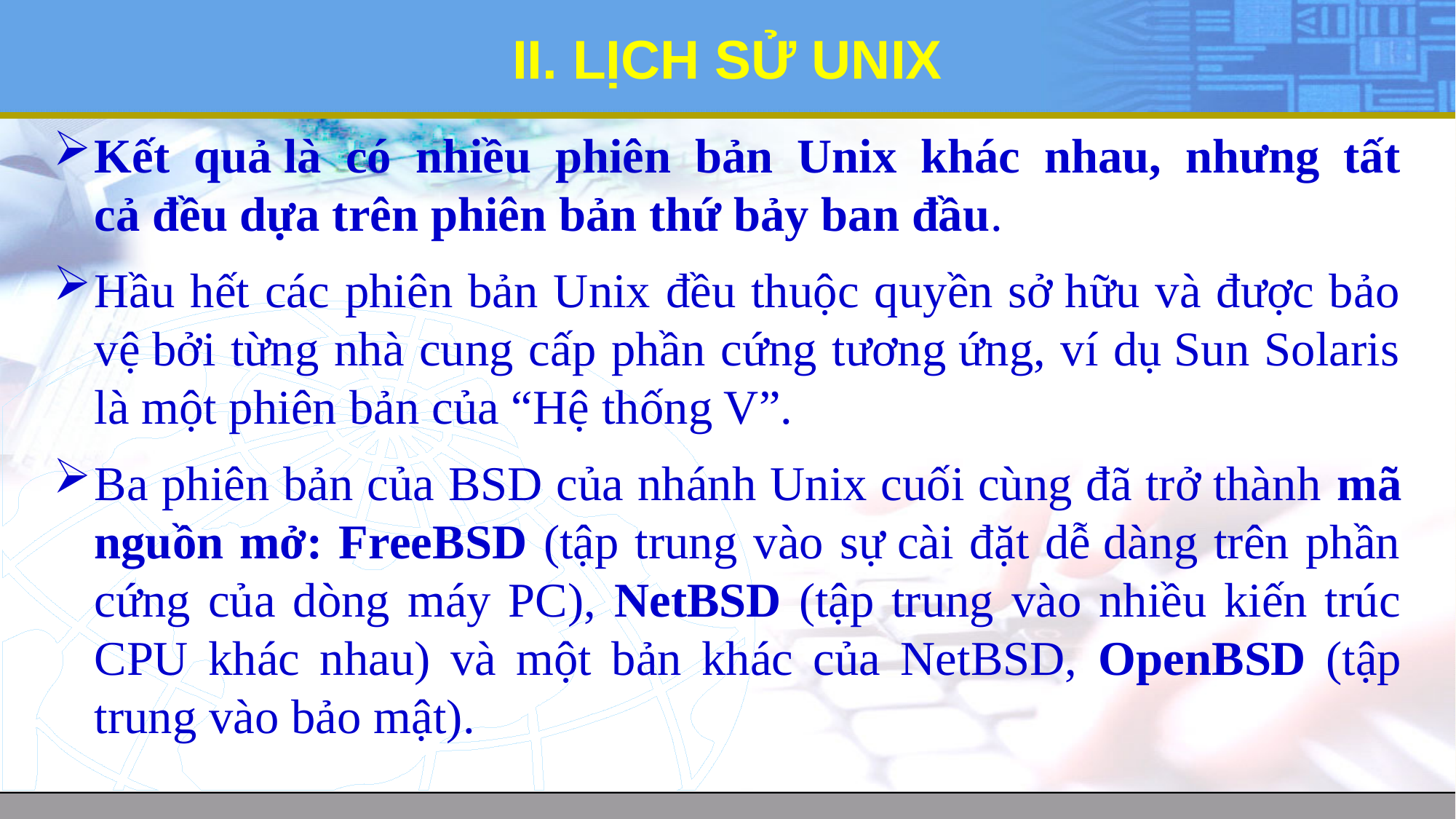

# II. LỊCH SỬ UNIX
Kết quả là có nhiều phiên bản Unix khác nhau, nhưng tất cả đều dựa trên phiên bản thứ bảy ban đầu.
Hầu hết các phiên bản Unix đều thuộc quyền sở hữu và được bảo vệ bởi từng nhà cung cấp phần cứng tương ứng, ví dụ Sun Solaris là một phiên bản của “Hệ thống V”.
Ba phiên bản của BSD của nhánh Unix cuối cùng đã trở thành mã nguồn mở: FreeBSD (tập trung vào sự cài đặt dễ dàng trên phần cứng của dòng máy PC), NetBSD (tập trung vào nhiều kiến trúc CPU khác nhau) và một bản khác của NetBSD, OpenBSD (tập trung vào bảo mật).